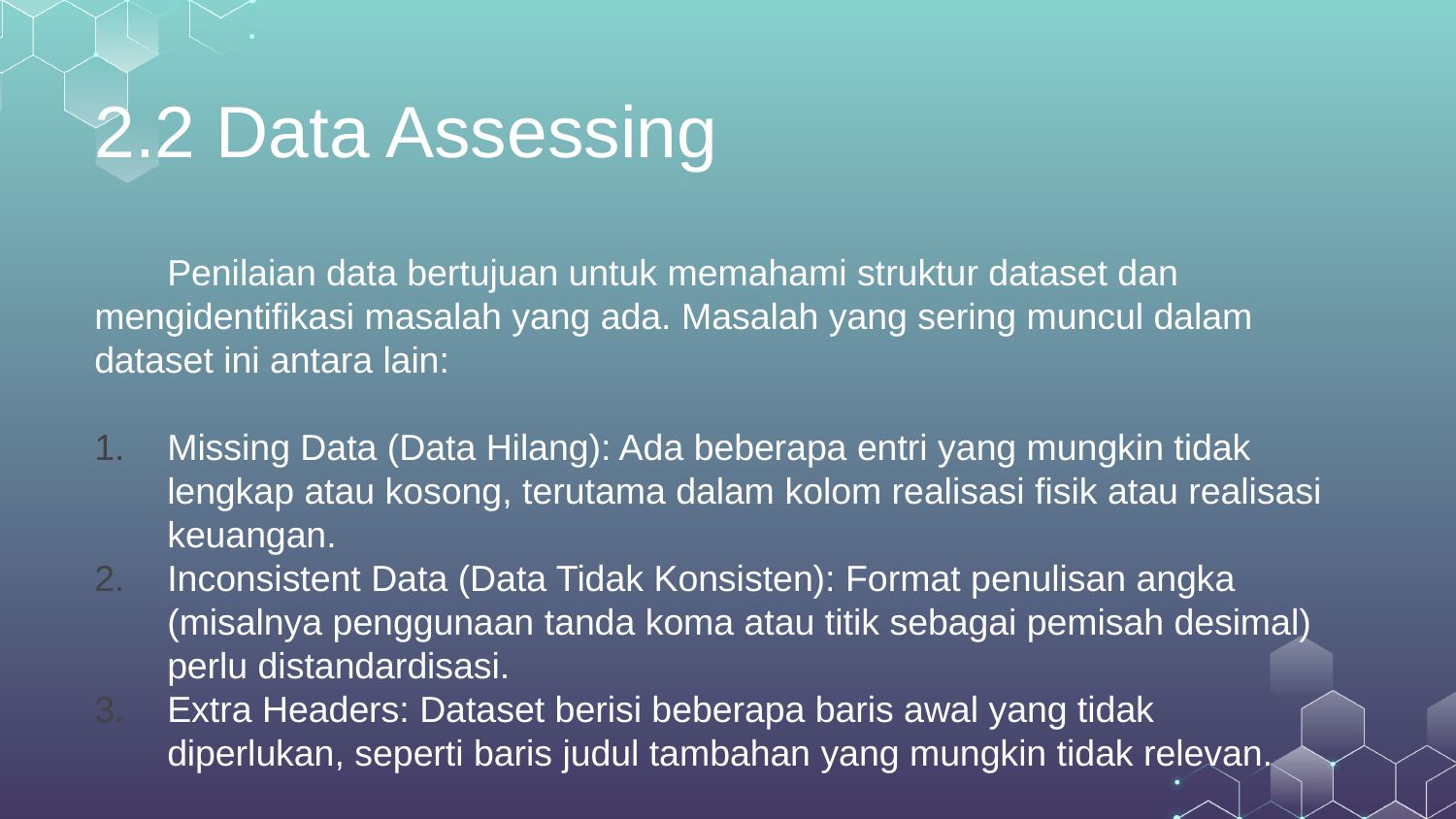

# 2.2 Data Assessing

Penilaian data bertujuan untuk memahami struktur dataset dan mengidentifikasi masalah yang ada. Masalah yang sering muncul dalam dataset ini antara lain:

Missing Data (Data Hilang): Ada beberapa entri yang mungkin tidak lengkap atau kosong, terutama dalam kolom realisasi fisik atau realisasi keuangan.
Inconsistent Data (Data Tidak Konsisten): Format penulisan angka (misalnya penggunaan tanda koma atau titik sebagai pemisah desimal) perlu distandardisasi.
Extra Headers: Dataset berisi beberapa baris awal yang tidak diperlukan, seperti baris judul tambahan yang mungkin tidak relevan.